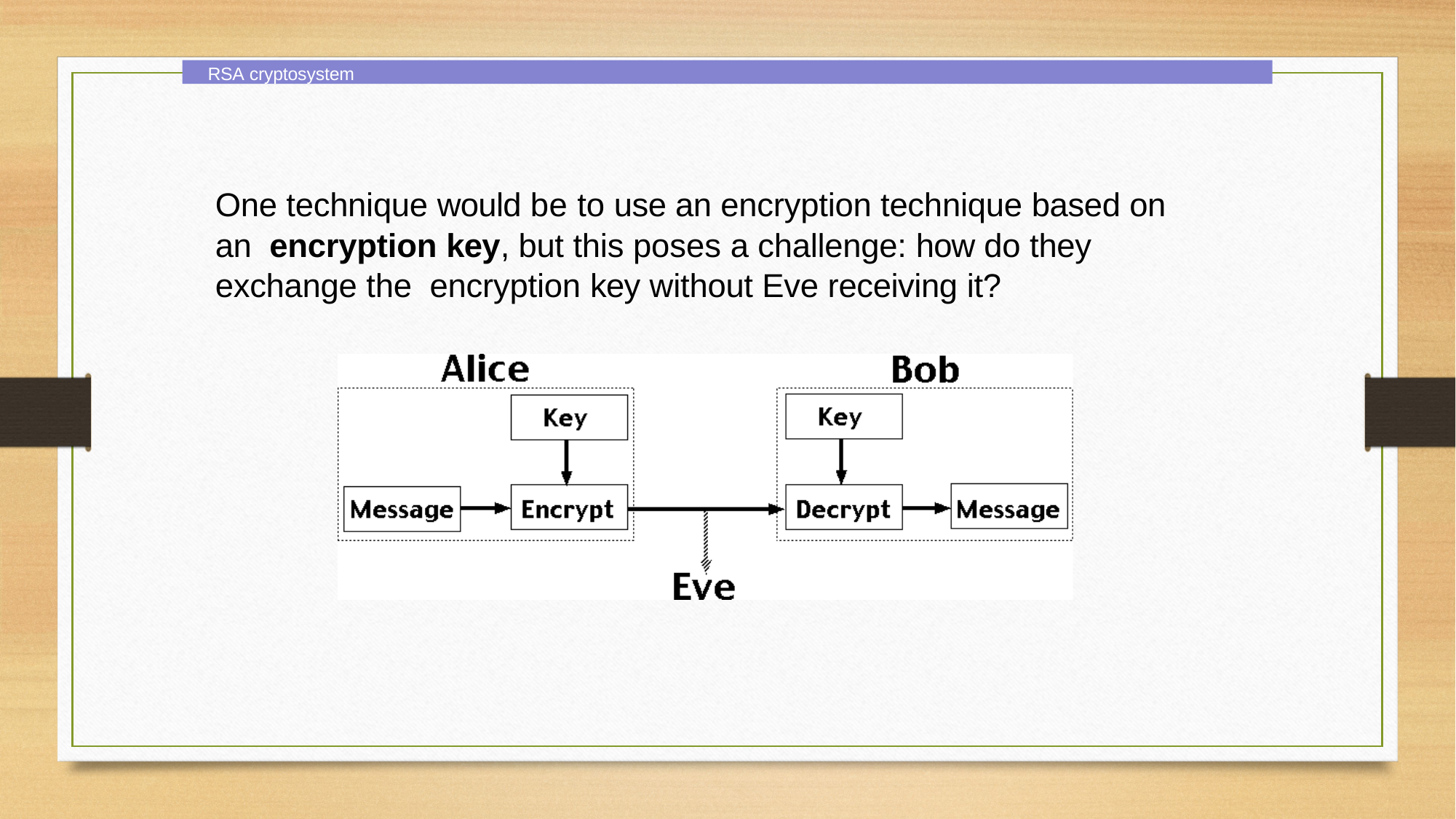

RSA cryptosystem
One technique would be to use an encryption technique based on an  encryption key, but this poses a challenge: how do they exchange the  encryption key without Eve receiving it?